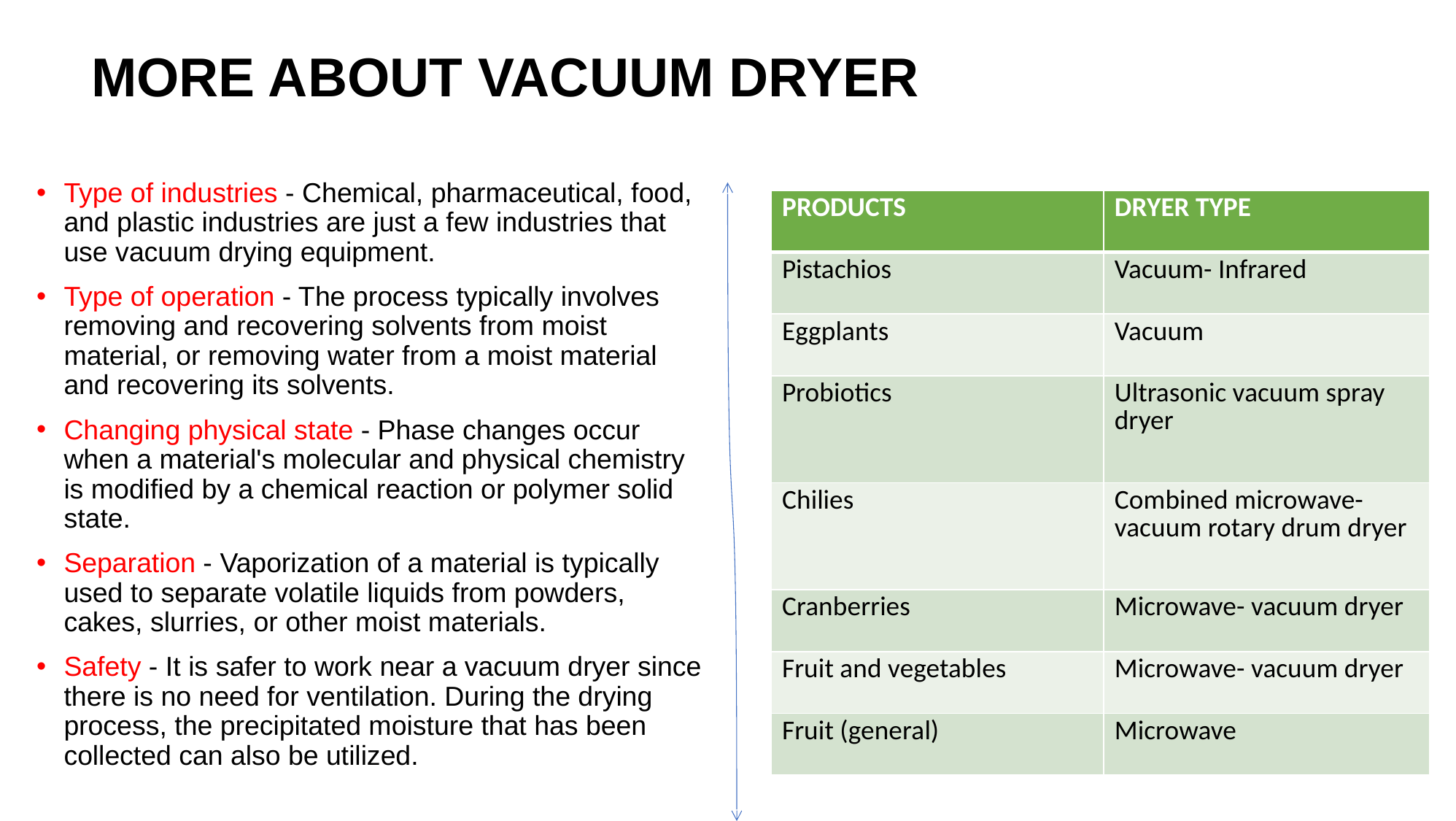

# MORE ABOUT VACUUM DRYER
Type of industries - Chemical, pharmaceutical, food, and plastic industries are just a few industries that use vacuum drying equipment.
Type of operation - The process typically involves removing and recovering solvents from moist material, or removing water from a moist material and recovering its solvents.
Changing physical state - Phase changes occur when a material's molecular and physical chemistry is modified by a chemical reaction or polymer solid state.
Separation - Vaporization of a material is typically used to separate volatile liquids from powders, cakes, slurries, or other moist materials.
Safety - It is safer to work near a vacuum dryer since there is no need for ventilation. During the drying process, the precipitated moisture that has been collected can also be utilized.

| PRODUCTS | DRYER TYPE |
| --- | --- |
| Pistachios | Vacuum- Infrared |
| Eggplants | Vacuum |
| Probiotics | Ultrasonic vacuum spray dryer |
| Chilies | Combined microwave- vacuum rotary drum dryer |
| Cranberries | Microwave- vacuum dryer |
| Fruit and vegetables | Microwave- vacuum dryer |
| Fruit (general) | Microwave |